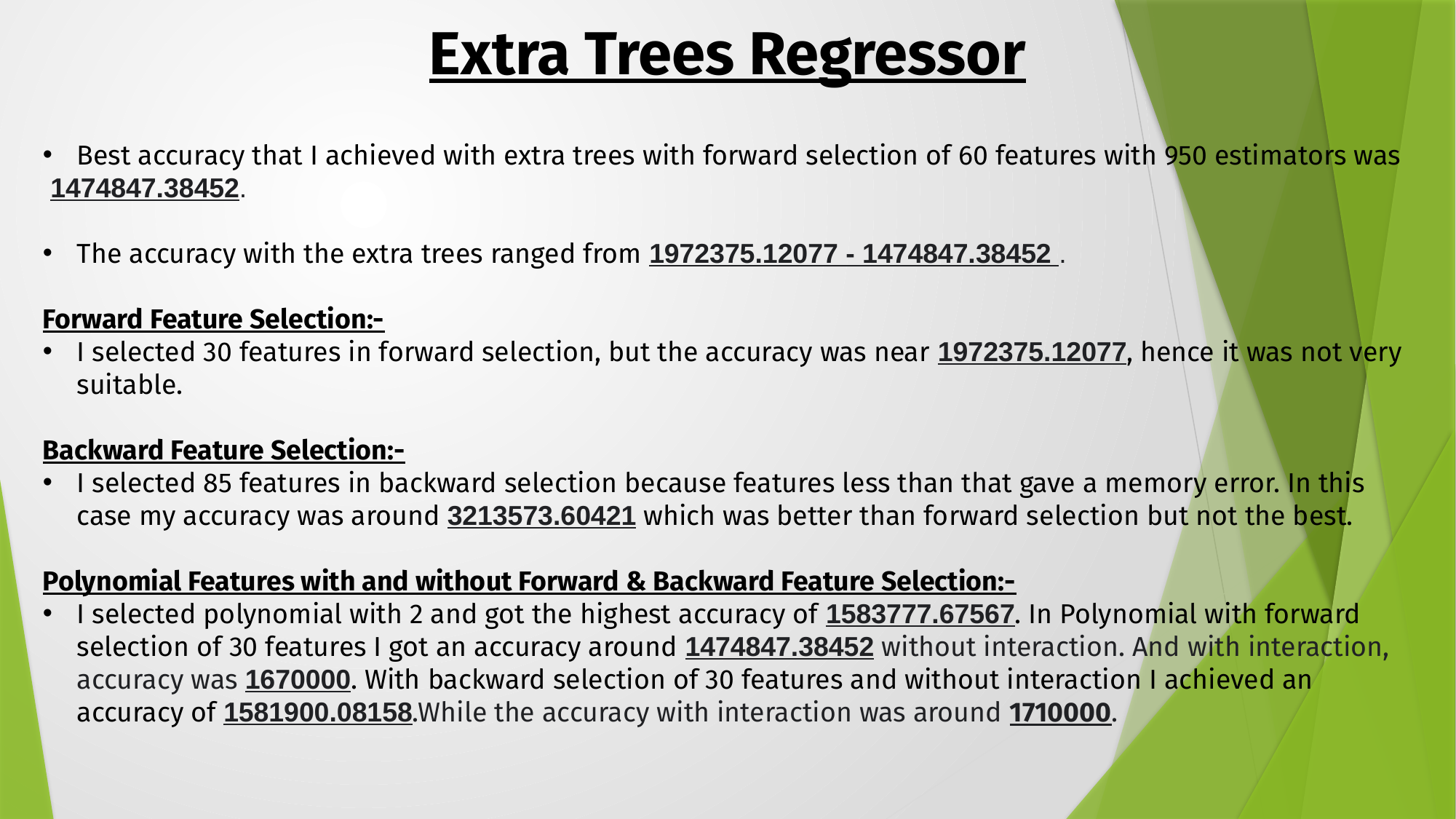

Extra Trees Regressor
Best accuracy that I achieved with extra trees with forward selection of 60 features with 950 estimators was
 1474847.38452.

The accuracy with the extra trees ranged from 1972375.12077 - 1474847.38452 .

Forward Feature Selection:-
I selected 30 features in forward selection, but the accuracy was near 1972375.12077, hence it was not very suitable.

Backward Feature Selection:-
I selected 85 features in backward selection because features less than that gave a memory error. In this case my accuracy was around 3213573.60421 which was better than forward selection but not the best.

Polynomial Features with and without Forward & Backward Feature Selection:-
I selected polynomial with 2 and got the highest accuracy of 1583777.67567. In Polynomial with forward selection of 30 features I got an accuracy around 1474847.38452 without interaction. And with interaction, accuracy was 1670000. With backward selection of 30 features and without interaction I achieved an accuracy of 1581900.08158.While the accuracy with interaction was around 1710000.